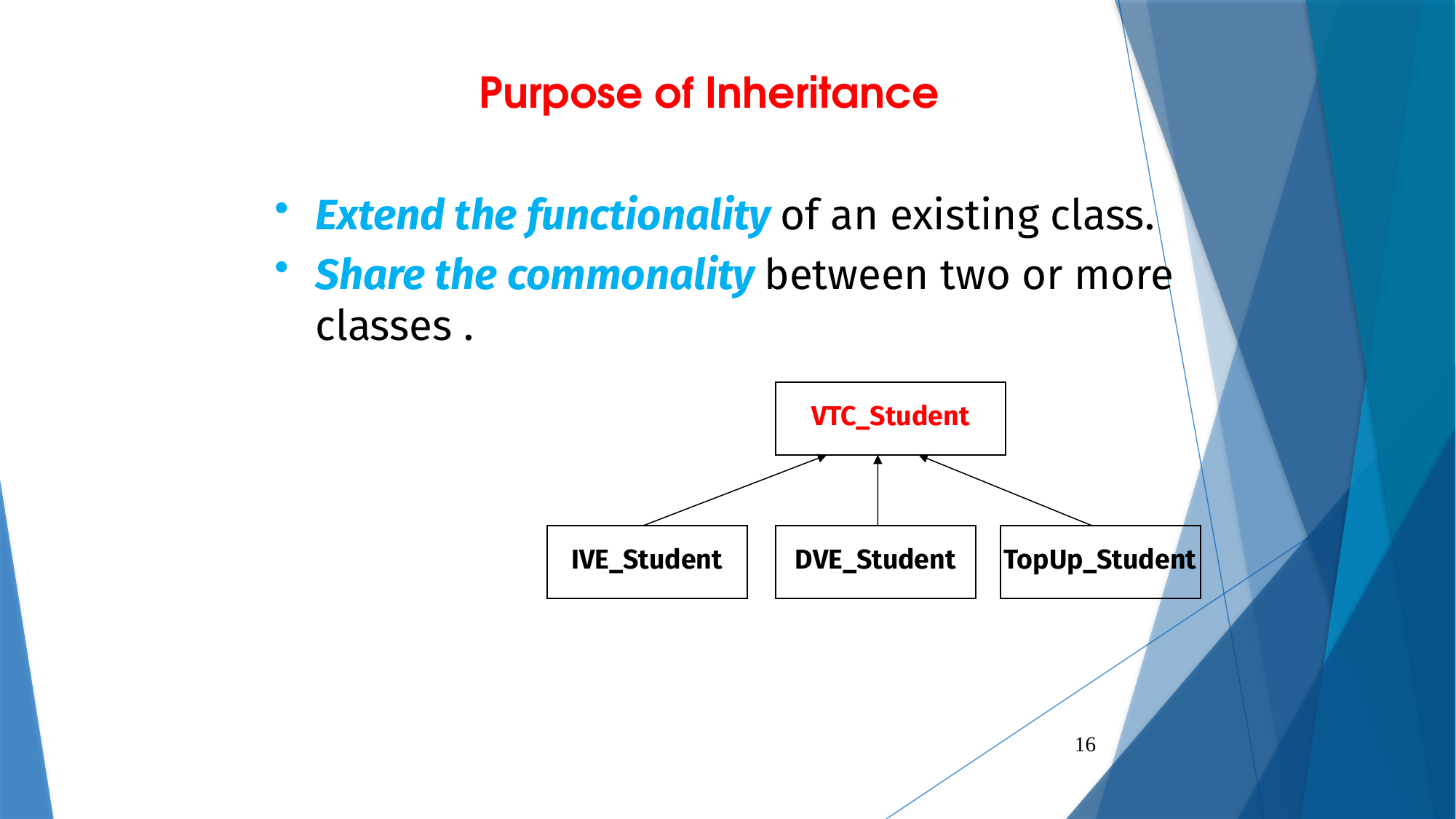

Purpose of Inheritance
Extend the functionality of an existing class.
Share the commonality between two or more classes .

VTC_Student

IVE_Student

DVE_Student

TopUp_Student
16